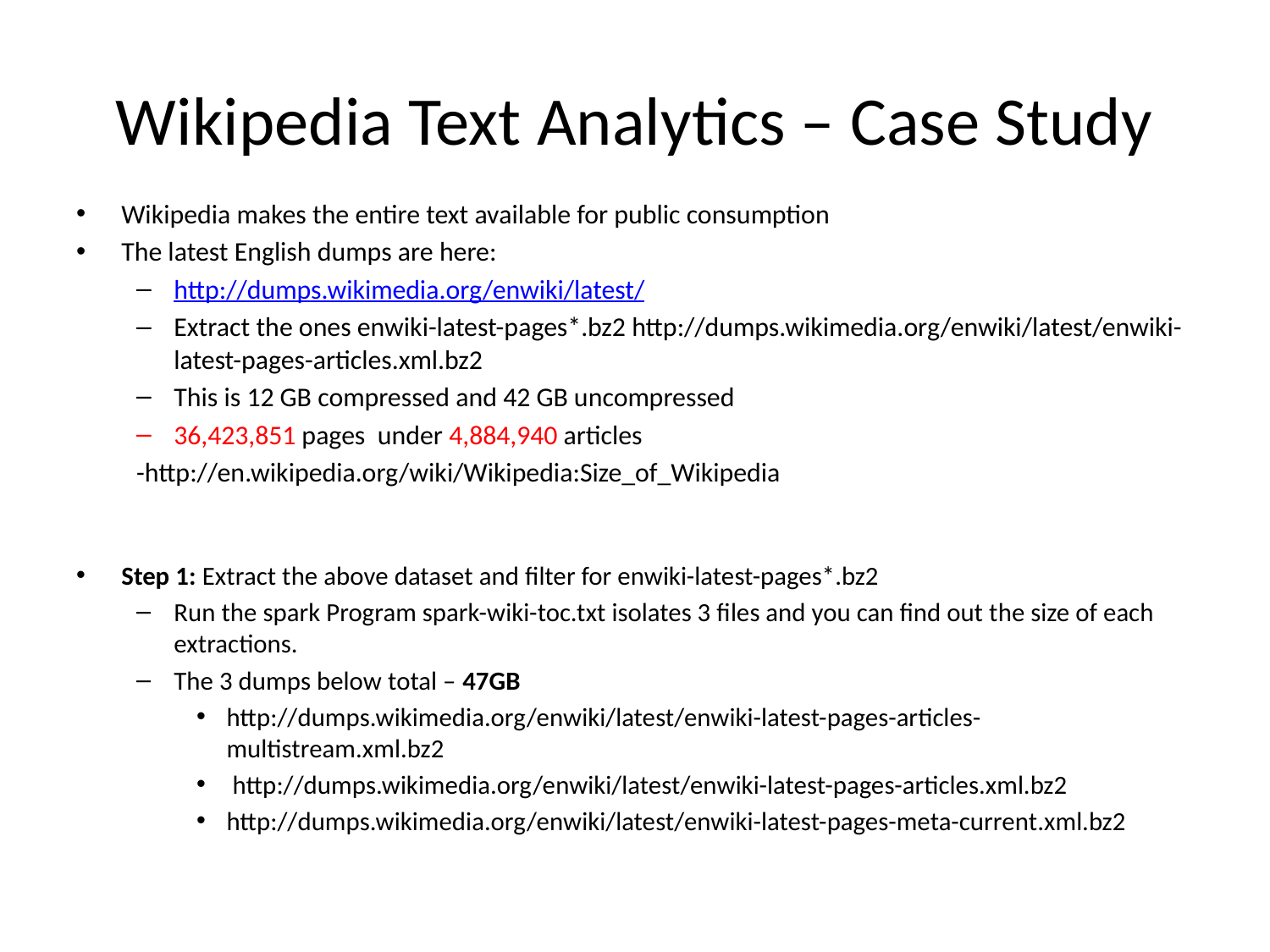

# Wikipedia Text Analytics – Case Study
Wikipedia makes the entire text available for public consumption
The latest English dumps are here:
http://dumps.wikimedia.org/enwiki/latest/
Extract the ones enwiki-latest-pages*.bz2 http://dumps.wikimedia.org/enwiki/latest/enwiki-latest-pages-articles.xml.bz2
This is 12 GB compressed and 42 GB uncompressed
36,423,851 pages  under 4,884,940 articles
-http://en.wikipedia.org/wiki/Wikipedia:Size_of_Wikipedia

Step 1: Extract the above dataset and filter for enwiki-latest-pages*.bz2
Run the spark Program spark-wiki-toc.txt isolates 3 files and you can find out the size of each extractions.
The 3 dumps below total – 47GB
http://dumps.wikimedia.org/enwiki/latest/enwiki-latest-pages-articles-multistream.xml.bz2
 http://dumps.wikimedia.org/enwiki/latest/enwiki-latest-pages-articles.xml.bz2
http://dumps.wikimedia.org/enwiki/latest/enwiki-latest-pages-meta-current.xml.bz2